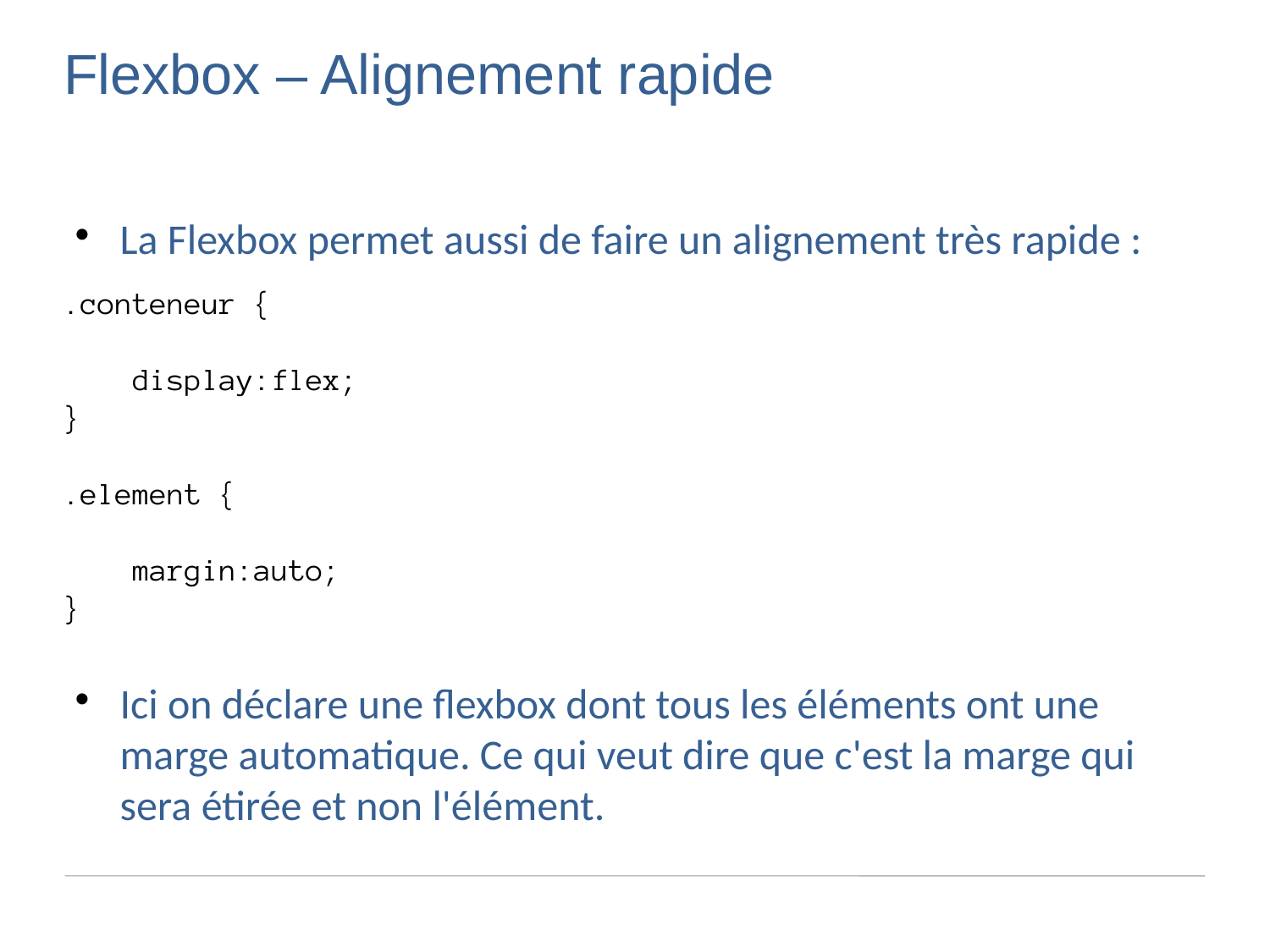

Flexbox – Alignement rapide
La Flexbox permet aussi de faire un alignement très rapide :
.conteneur {
    display:flex;
}

.element {
    margin:auto;
}

Ici on déclare une flexbox dont tous les éléments ont une marge automatique. Ce qui veut dire que c'est la marge qui sera étirée et non l'élément.

Axe principal : vertical, axe secondaire : horizontal